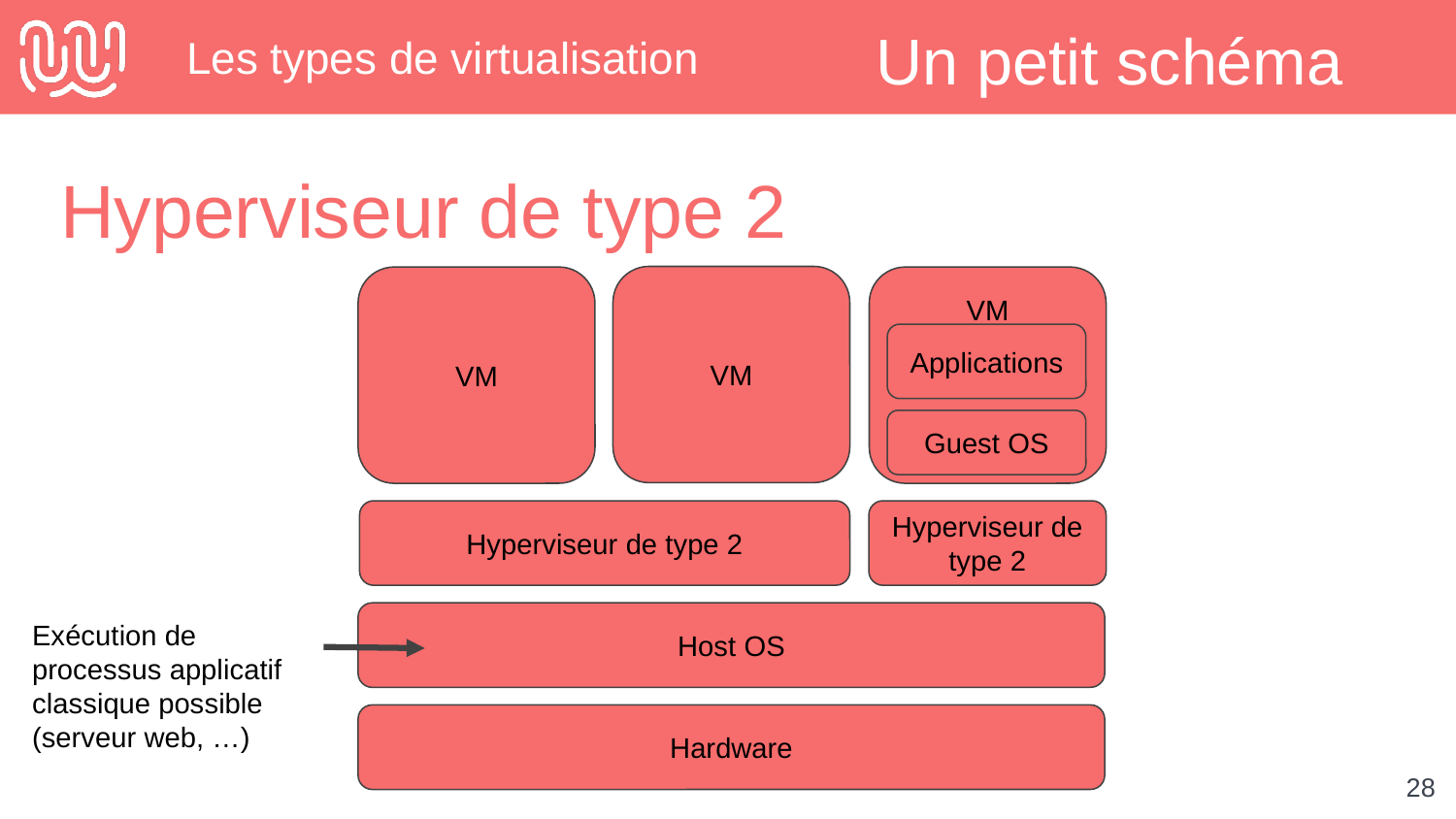

# Les types de virtualisation
Un petit schéma
Hyperviseur de type 2
VM
VM
VM
Applications
Guest OS
Hyperviseur de type 2
Hyperviseur de type 2
Exécution de processus applicatif classique possible (serveur web, …)
Host OS
Hardware
28